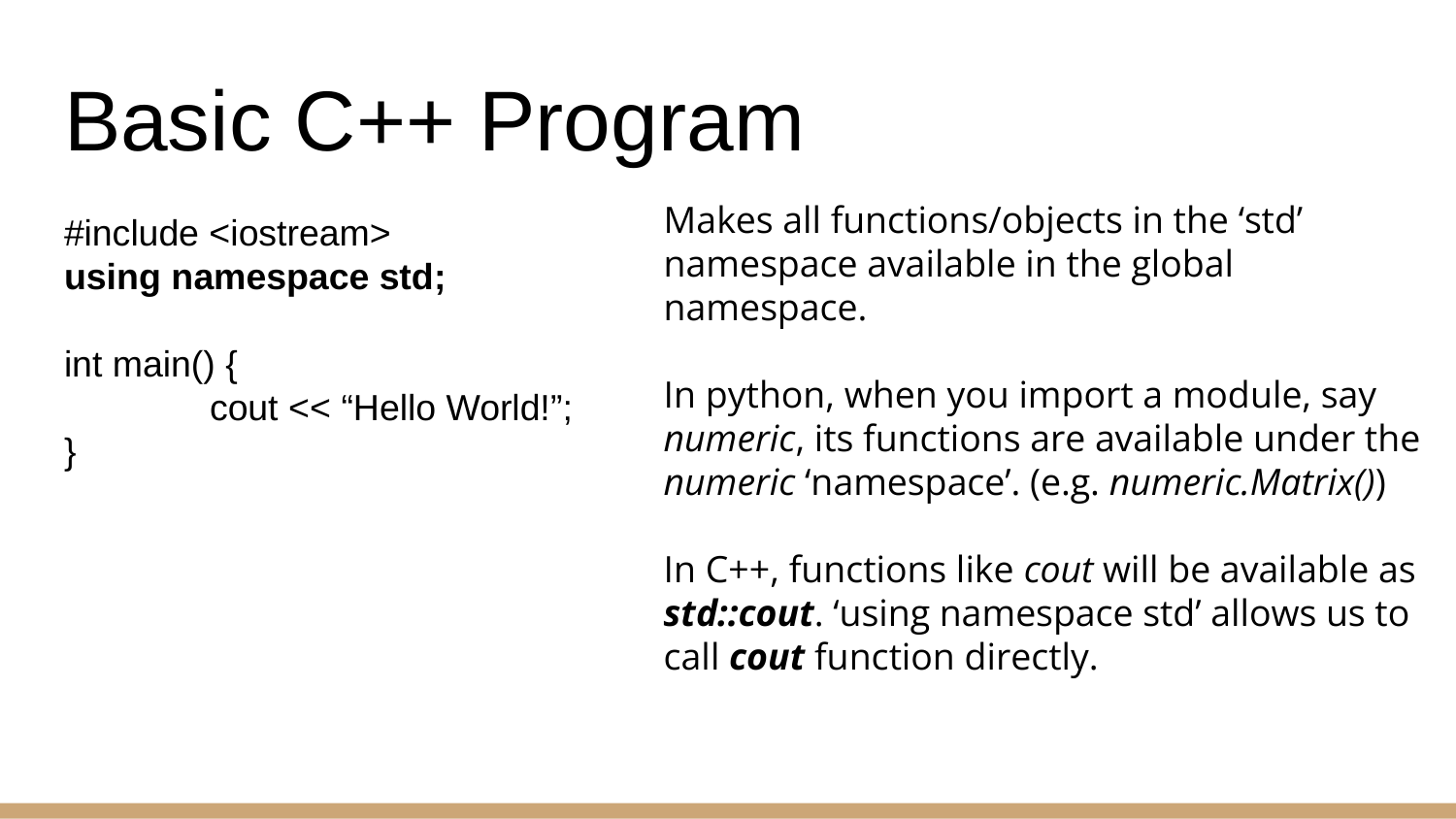

# Basic C++ Program
Makes all functions/objects in the ‘std’ namespace available in the global namespace.

In python, when you import a module, say numeric, its functions are available under the numeric ‘namespace’. (e.g. numeric.Matrix())

In C++, functions like cout will be available as std::cout. ‘using namespace std’ allows us to call cout function directly.
#include <iostream>
using namespace std;

int main() {
	cout << “Hello World!”;
}